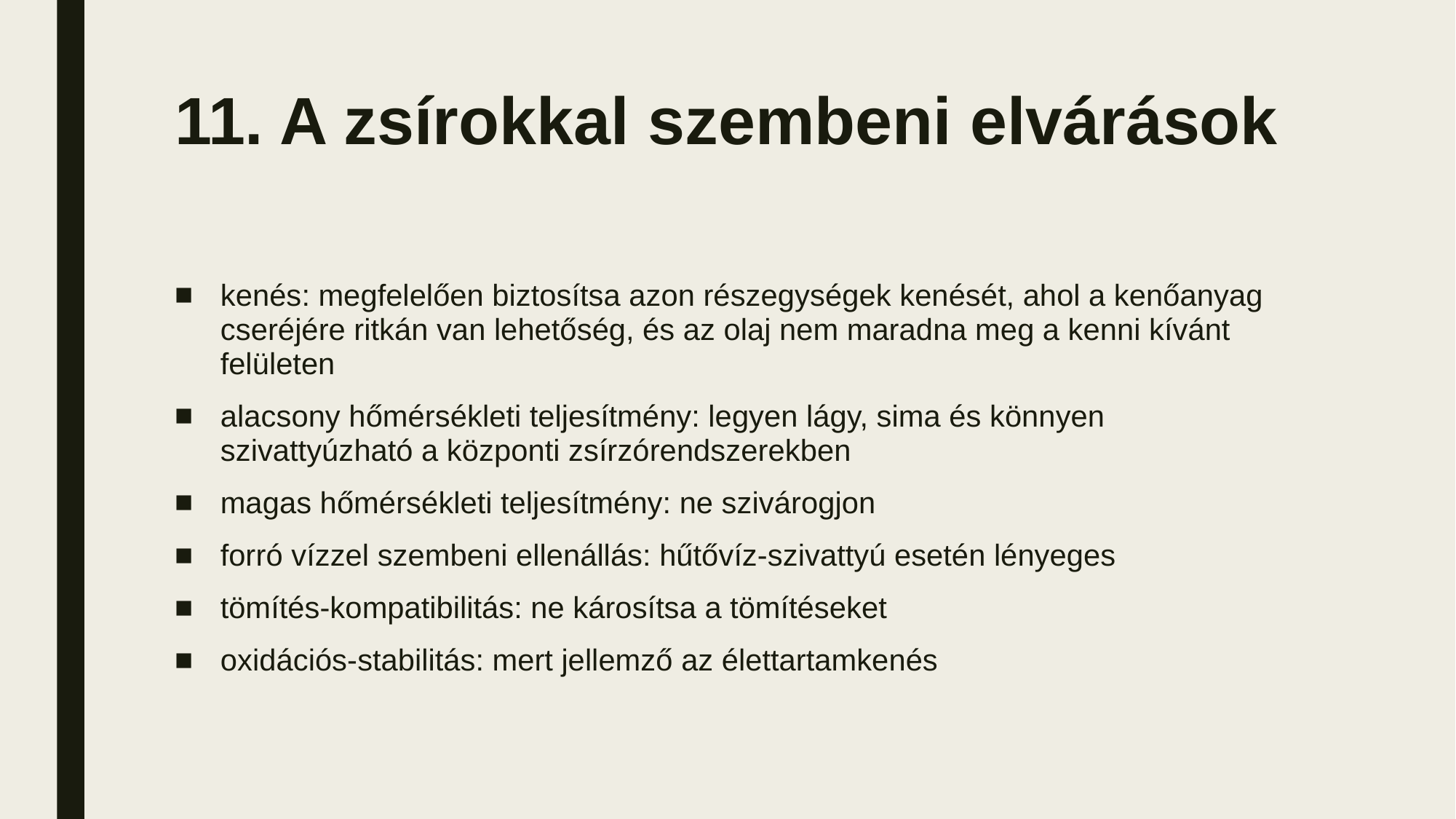

# 11. A zsírokkal szembeni elvárások
kenés: megfelelően biztosítsa azon részegységek kenését, ahol a kenőanyag cseréjére ritkán van lehetőség, és az olaj nem maradna meg a kenni kívánt felületen
alacsony hőmérsékleti teljesítmény: legyen lágy, sima és könnyen szivattyúzható a központi zsírzórendszerekben
magas hőmérsékleti teljesítmény: ne szivárogjon
forró vízzel szembeni ellenállás: hűtővíz-szivattyú esetén lényeges
tömítés-kompatibilitás: ne károsítsa a tömítéseket
oxidációs-stabilitás: mert jellemző az élettartamkenés